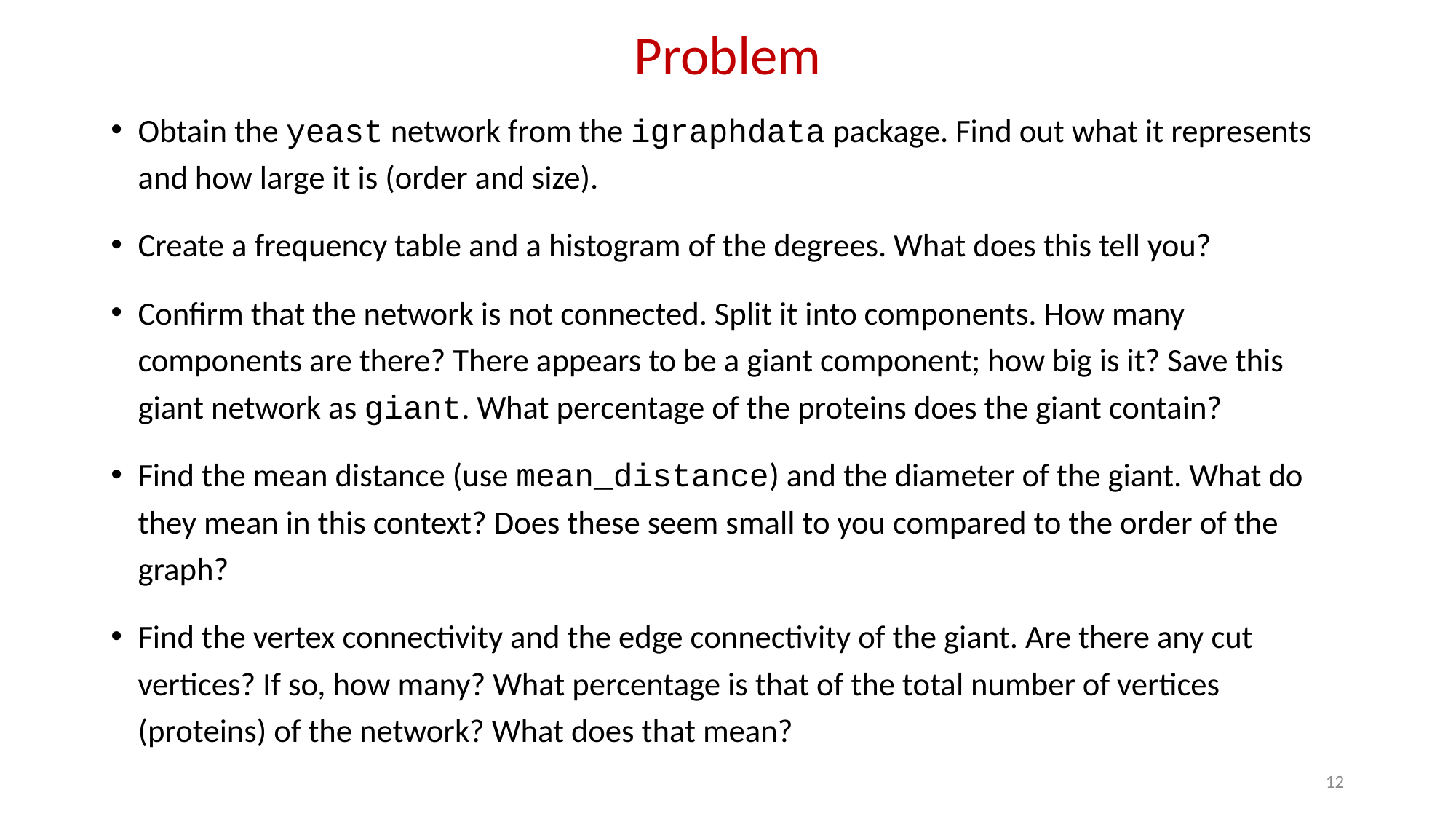

# Problem
Obtain the yeast network from the igraphdata package. Find out what it represents and how large it is (order and size).
Create a frequency table and a histogram of the degrees. What does this tell you?
Confirm that the network is not connected. Split it into components. How many components are there? There appears to be a giant component; how big is it? Save this giant network as giant. What percentage of the proteins does the giant contain?
Find the mean distance (use mean_distance) and the diameter of the giant. What do they mean in this context? Does these seem small to you compared to the order of the graph?
Find the vertex connectivity and the edge connectivity of the giant. Are there any cut vertices? If so, how many? What percentage is that of the total number of vertices (proteins) of the network? What does that mean?

12